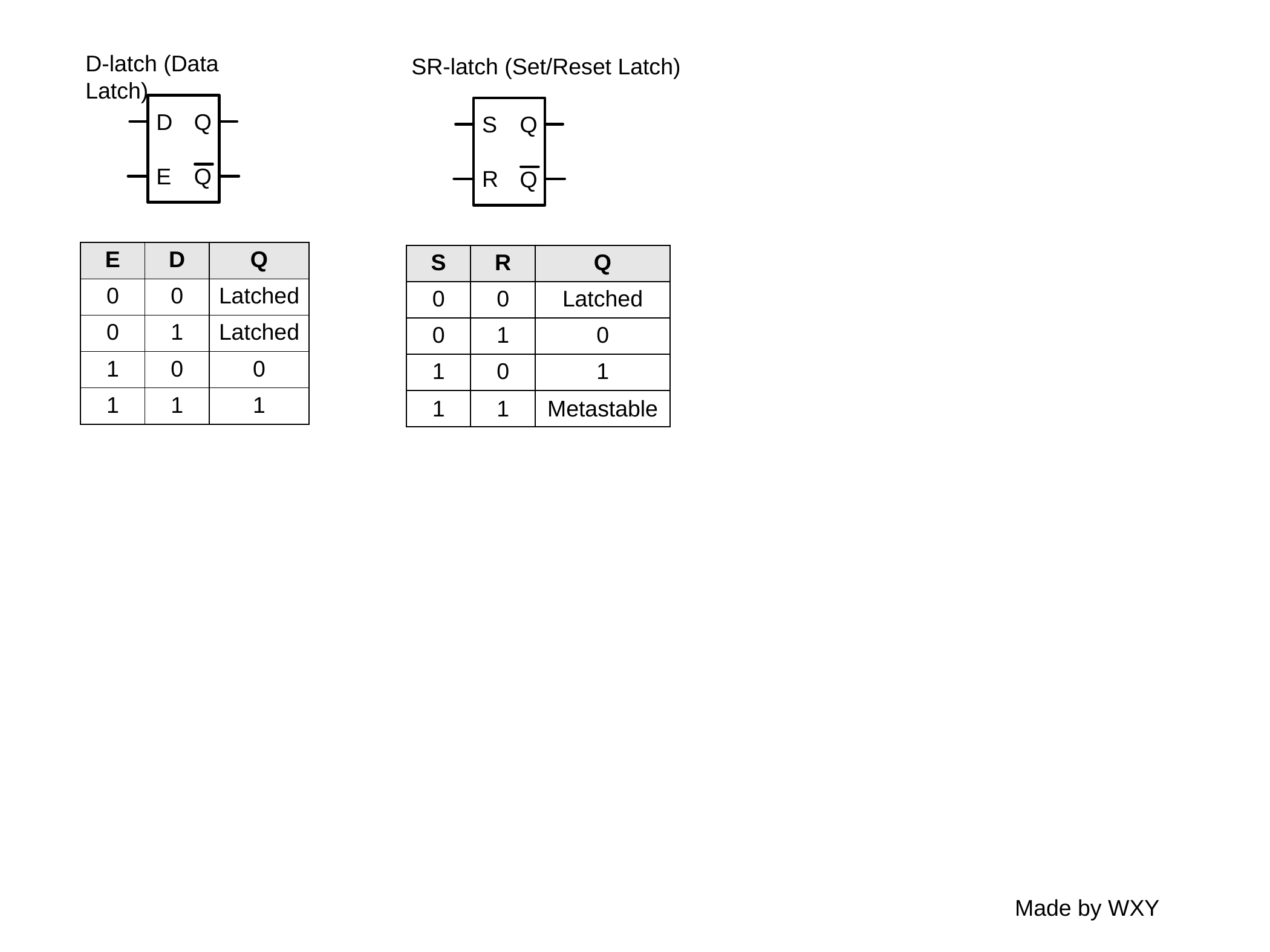

D-latch (Data Latch)
SR-latch (Set/Reset Latch)

D
Q
E
Q

S
Q
R
Q
| E | D | Q |
| --- | --- | --- |
| 0 | 0 | Latched |
| 0 | 1 | Latched |
| 1 | 0 | 0 |
| 1 | 1 | 1 |
| S | R | Q |
| --- | --- | --- |
| 0 | 0 | Latched |
| 0 | 1 | 0 |
| 1 | 0 | 1 |
| 1 | 1 | Metastable |